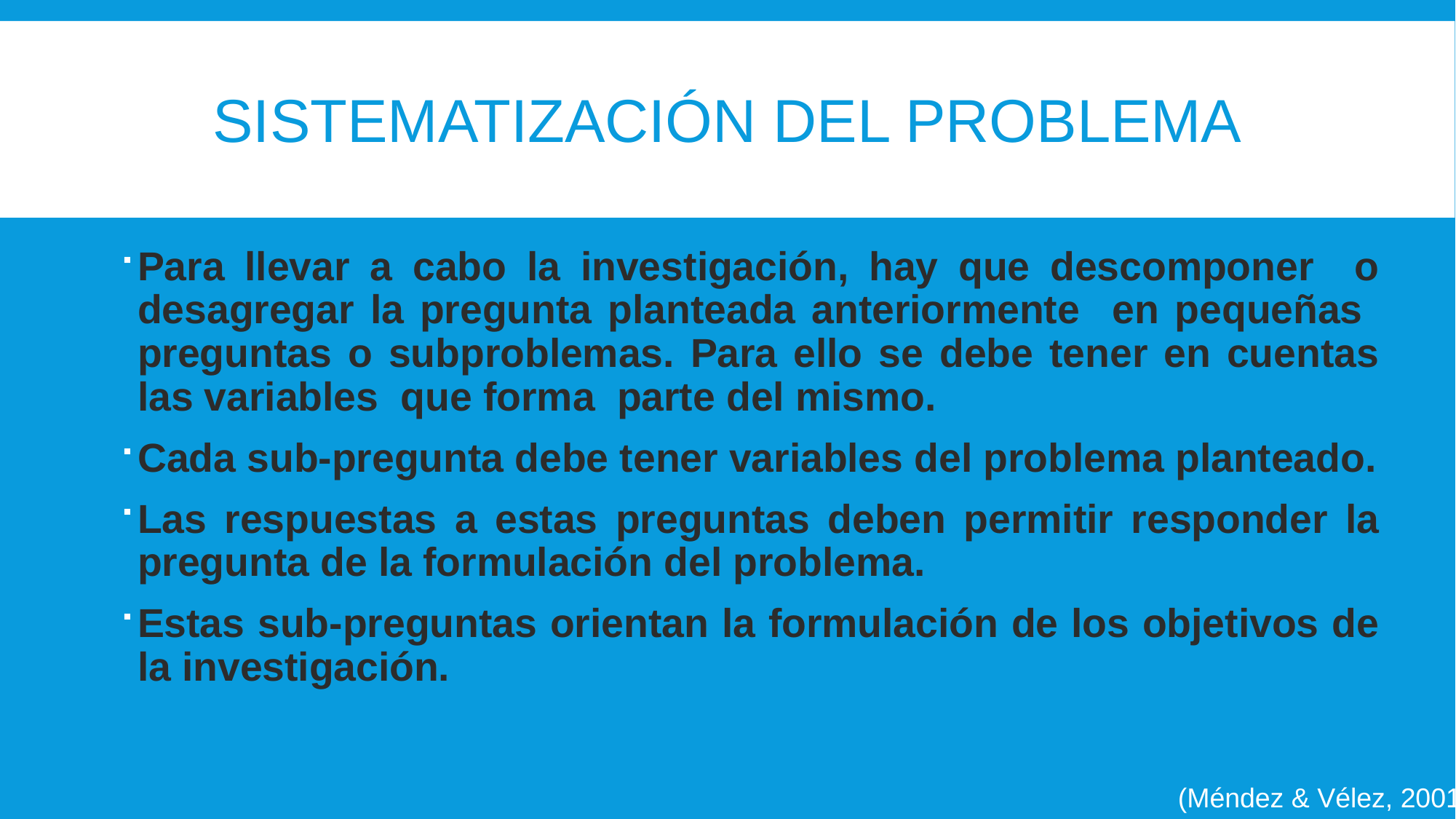

# Sistematización del problema
Para llevar a cabo la investigación, hay que descomponer  o desagregar la pregunta planteada anteriormente  en pequeñas  preguntas o subproblemas. Para ello se debe tener en cuentas las variables  que forma  parte del mismo.
Cada sub-pregunta debe tener variables del problema planteado.
Las respuestas a estas preguntas deben permitir responder la pregunta de la formulación del problema.
Estas sub-preguntas orientan la formulación de los objetivos de la investigación.
(Méndez & Vélez, 2001)